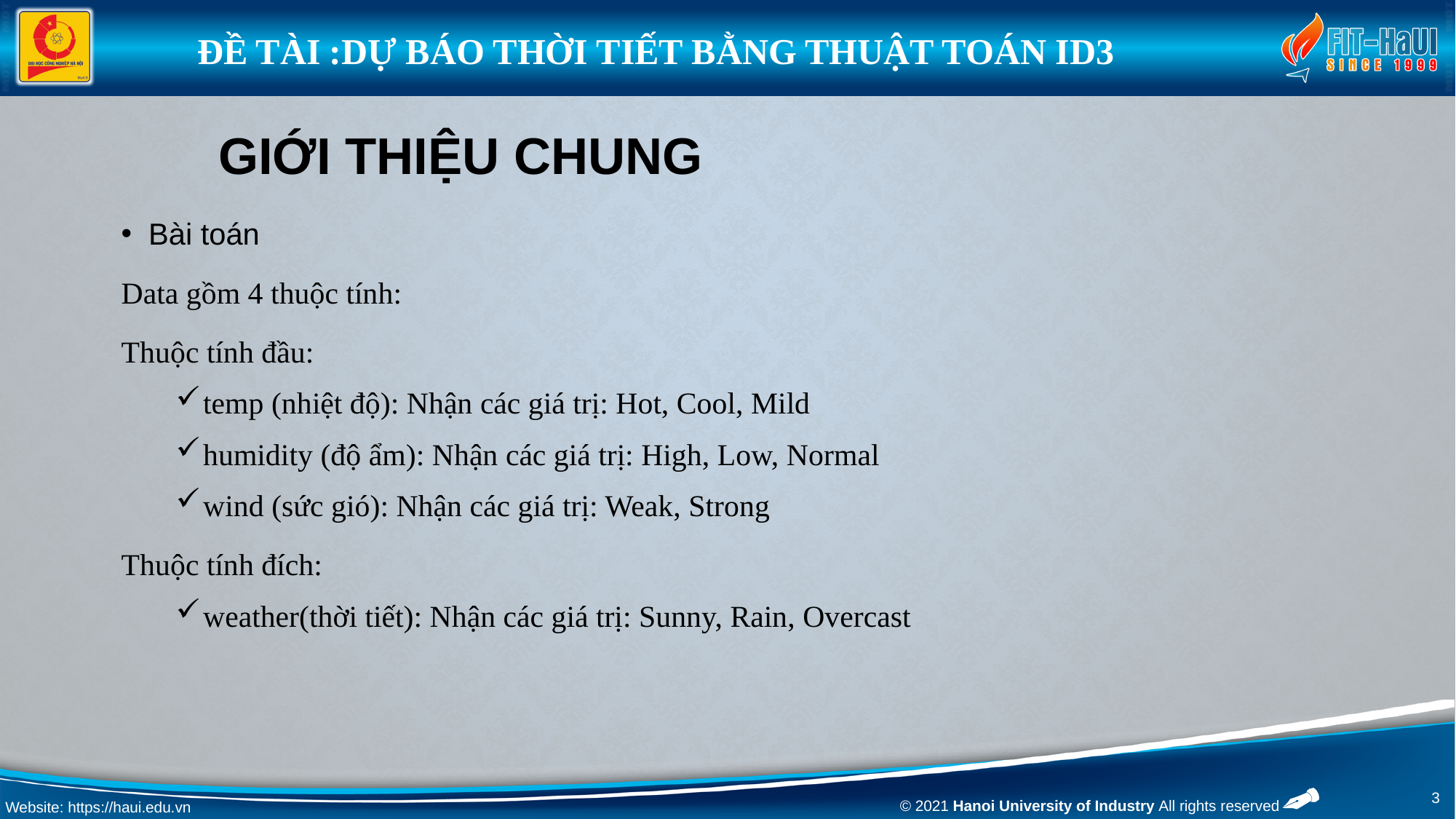

Đề Tài :DỰ BÁO THỜI TIẾT BẰNG THUẬT TOÁN ID3
# Giới thiệu chung
Bài toán
Data gồm 4 thuộc tính:
Thuộc tính đầu:
temp (nhiệt độ): Nhận các giá trị: Hot, Cool, Mild
humidity (độ ẩm): Nhận các giá trị: High, Low, Normal
wind (sức gió): Nhận các giá trị: Weak, Strong
Thuộc tính đích:
weather(thời tiết): Nhận các giá trị: Sunny, Rain, Overcast